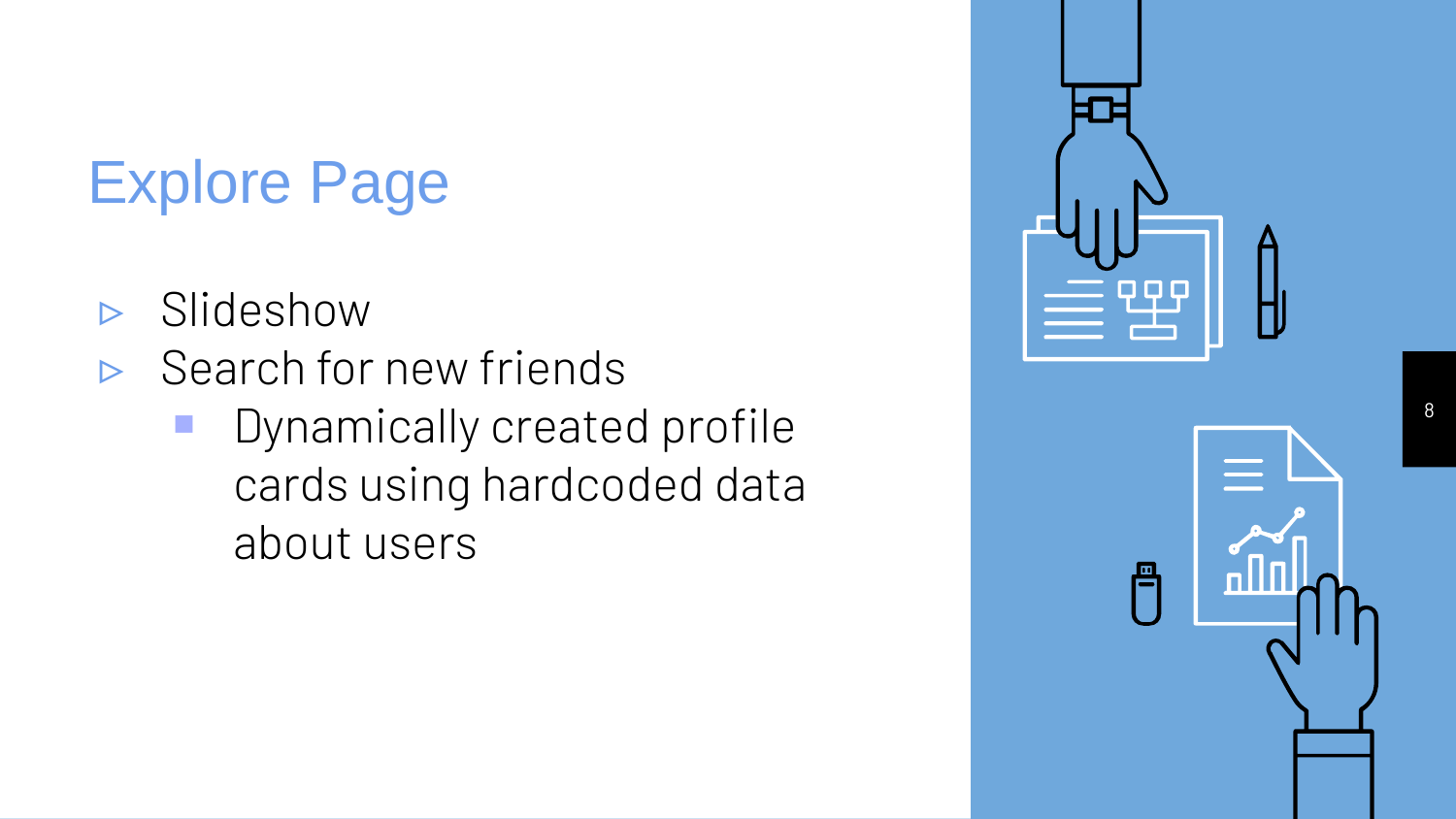

# Explore Page
Slideshow
Search for new friends
Dynamically created profile cards using hardcoded data about users
8